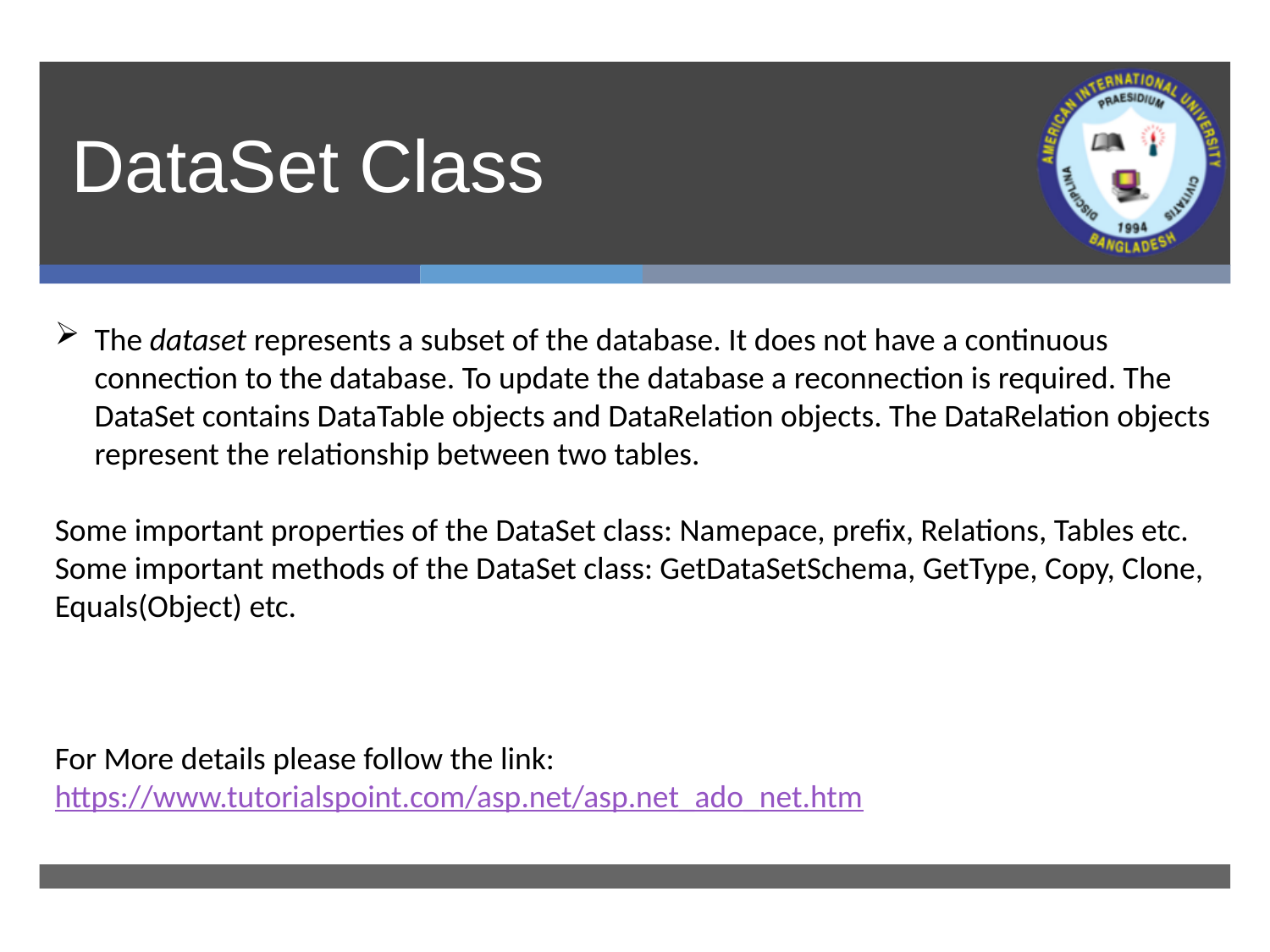

# DataSet Class
The dataset represents a subset of the database. It does not have a continuous connection to the database. To update the database a reconnection is required. The DataSet contains DataTable objects and DataRelation objects. The DataRelation objects represent the relationship between two tables.

Some important properties of the DataSet class: Namepace, prefix, Relations, Tables etc.
Some important methods of the DataSet class: GetDataSetSchema, GetType, Copy, Clone, Equals(Object) etc.

For More details please follow the link:
https://www.tutorialspoint.com/asp.net/asp.net_ado_net.htm